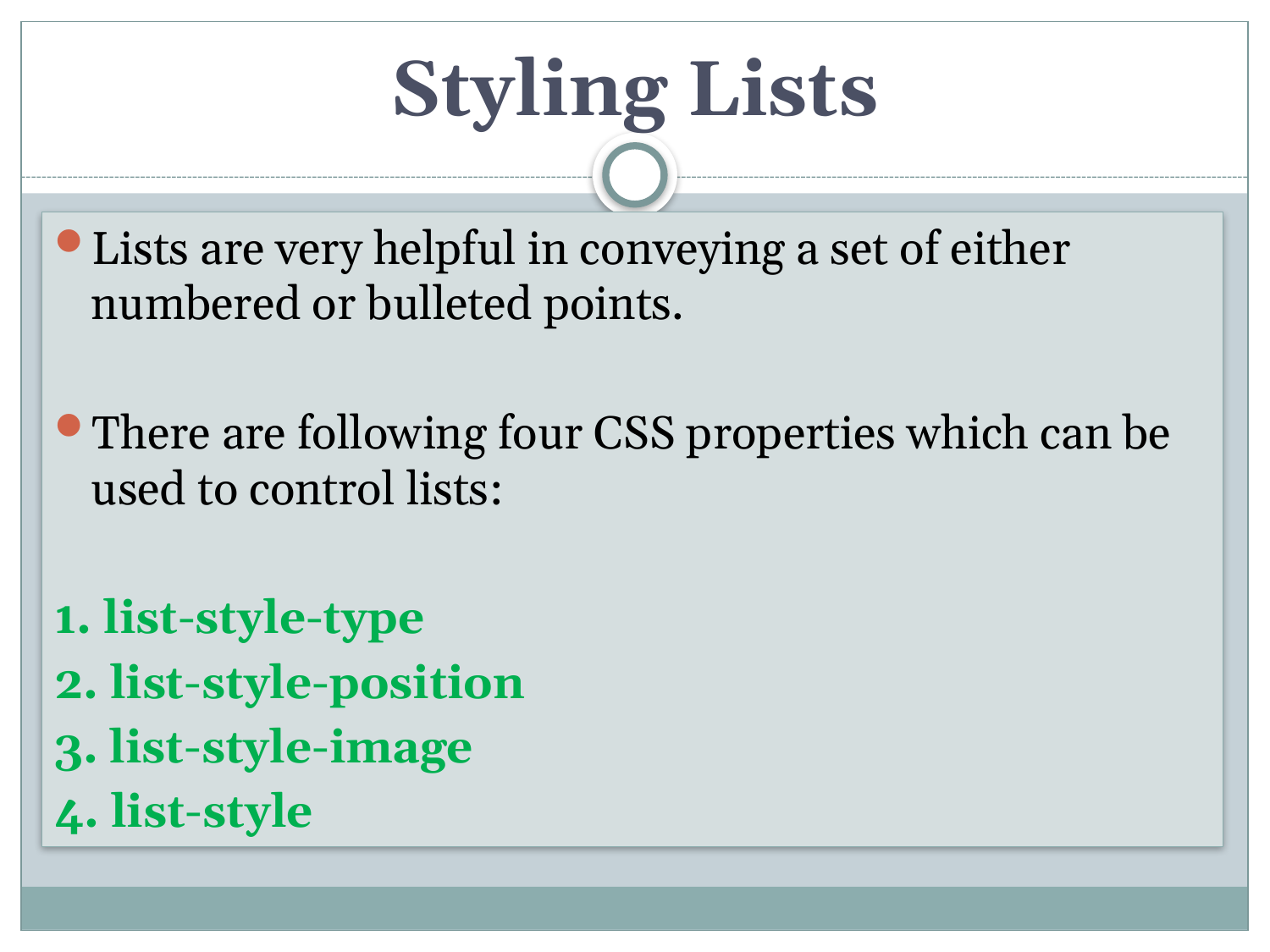

# Styling Lists
Lists are very helpful in conveying a set of either numbered or bulleted points.

There are following four CSS properties which can be used to control lists:

1. list-style-type
2. list-style-position
3. list-style-image
4. list-style